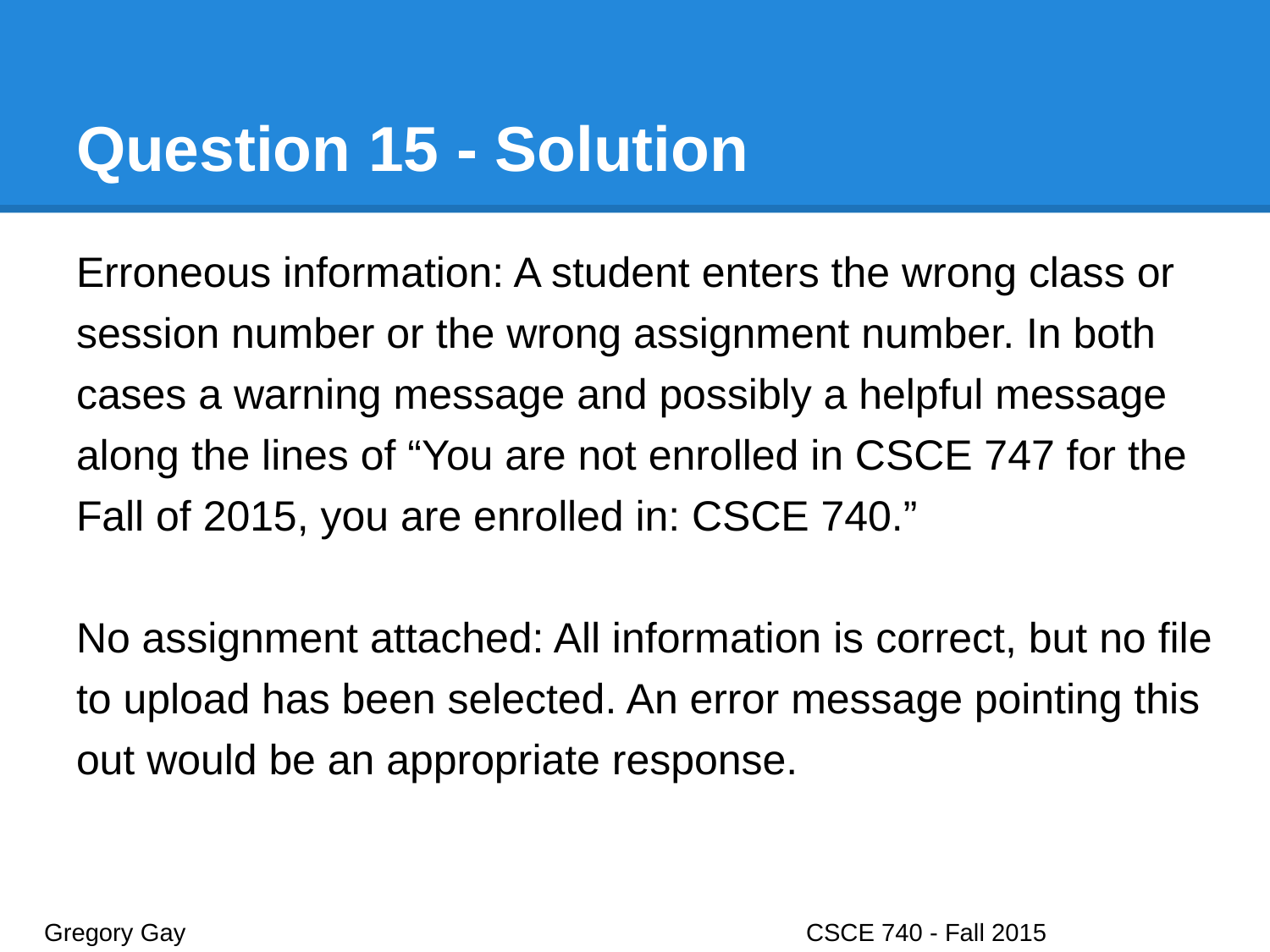

# Question 15 - Solution
Erroneous information: A student enters the wrong class or session number or the wrong assignment number. In both cases a warning message and possibly a helpful message along the lines of “You are not enrolled in CSCE 747 for the Fall of 2015, you are enrolled in: CSCE 740.”

No assignment attached: All information is correct, but no file to upload has been selected. An error message pointing this out would be an appropriate response.

Gregory Gay					CSCE 740 - Fall 2015								35